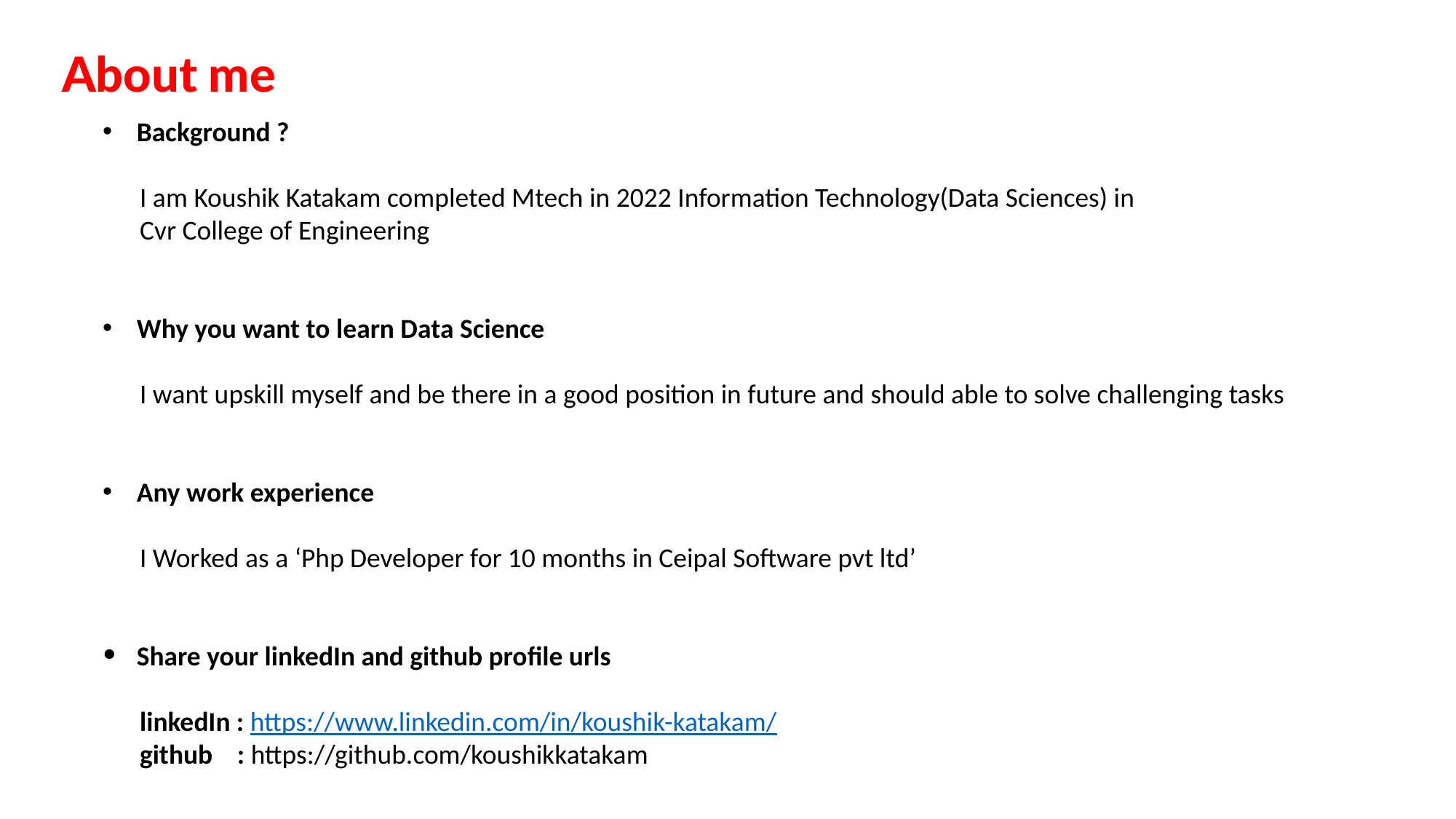

About me
Background ?

      I am Koushik Katakam completed Mtech in 2022 Information Technology(Data Sciences) in
      Cvr College of Engineering

Why you want to learn Data Science

      I want upskill myself and be there in a good position in future and should able to solve challenging tasks

Any work experience

      I Worked as a ‘Php Developer for 10 months in Ceipal Software pvt ltd’

Share your linkedIn and github profile urls

      linkedIn : https://www.linkedin.com/in/koushik-katakam/
      github    : https://github.com/koushikkatakam